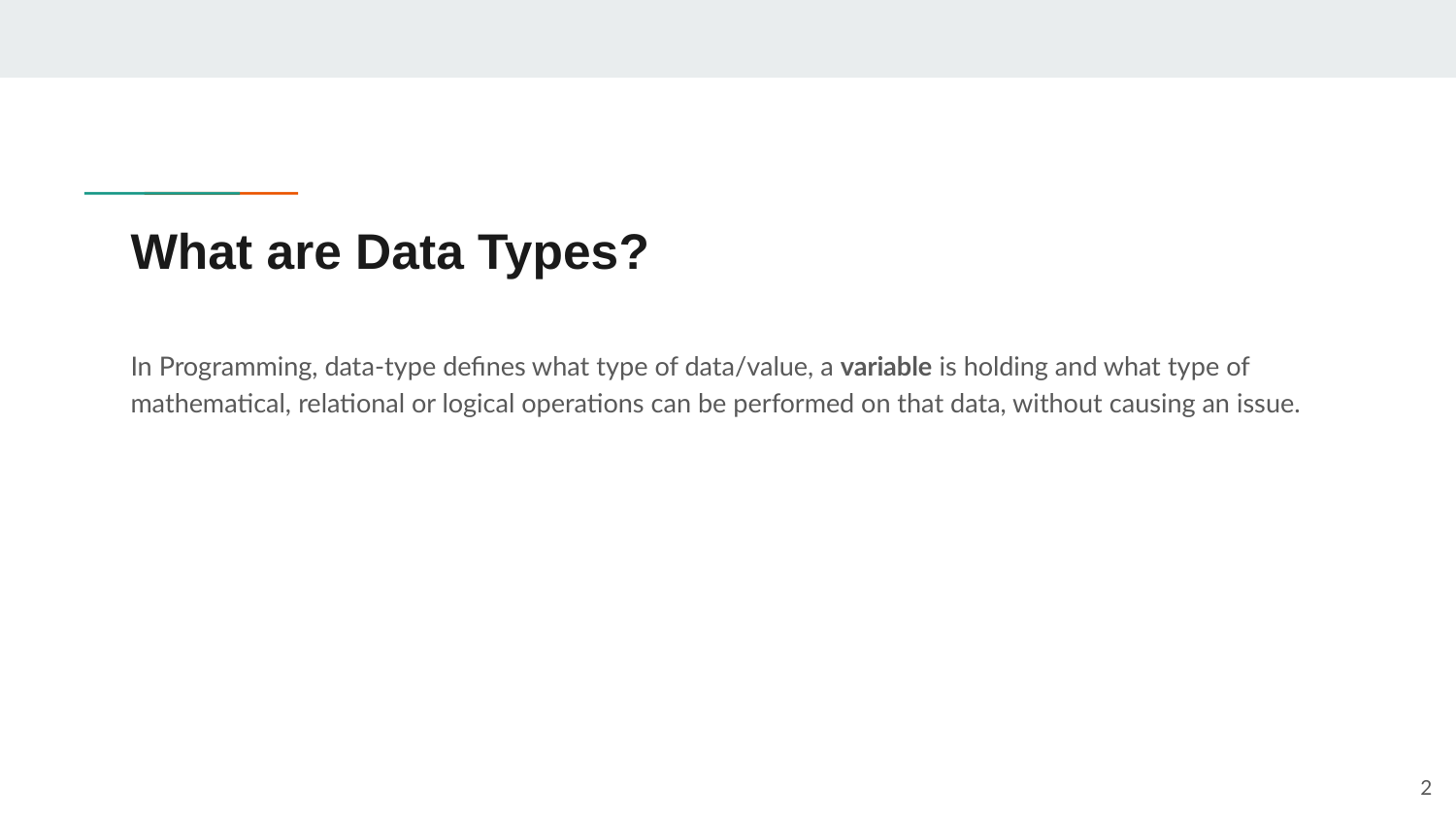

# What are Data Types?
In Programming, data-type defines what type of data/value, a variable is holding and what type of mathematical, relational or logical operations can be performed on that data, without causing an issue.
2